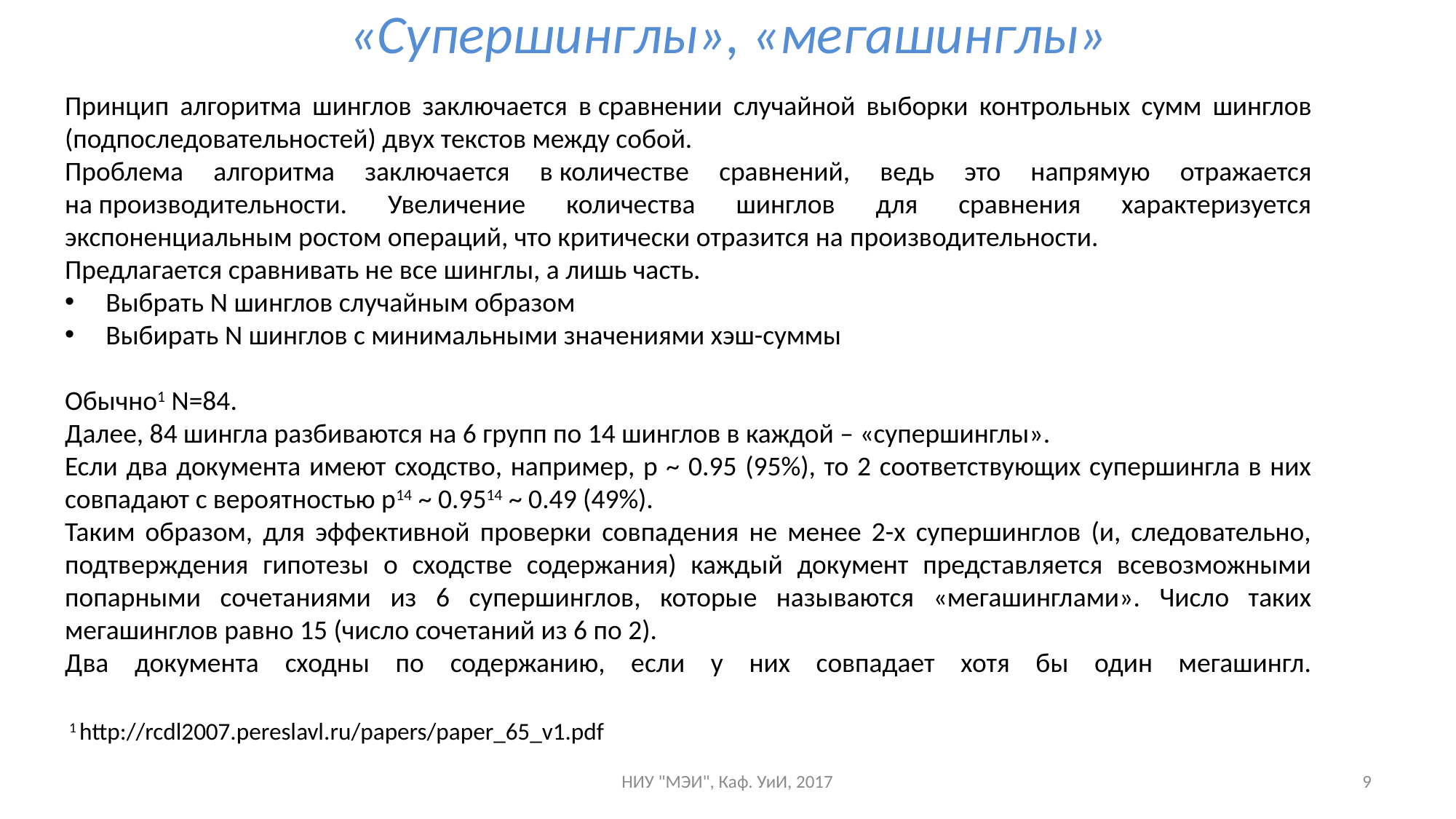

# «Супершинглы», «мегашинглы»
Принцип алгоритма шинглов заключается в сравнении случайной выборки контрольных сумм шинглов (подпоследовательностей) двух текстов между собой.
Проблема алгоритма заключается в количестве сравнений, ведь это напрямую отражается на производительности. Увеличение количества шинглов для сравнения характеризуется экспоненциальным ростом операций, что критически отразится на производительности.
Предлагается сравнивать не все шинглы, а лишь часть.
Выбрать N шинглов случайным образом
Выбирать N шинглов с минимальными значениями хэш-суммы

Обычно1 N=84.
Далее, 84 шингла разбиваются на 6 групп по 14 шинглов в каждой – «супершинглы».
Если два документа имеют сходство, например, p ~ 0.95 (95%), то 2 соответствующих супершингла в них совпадают с вероятностью p14 ~ 0.9514 ~ 0.49 (49%).
Таким образом, для эффективной проверки совпадения не менее 2-х супершинглов (и, следовательно, подтверждения гипотезы о сходстве содержания) каждый документ представляется всевозможными попарными сочетаниями из 6 супершинглов, которые называются «мегашинглами». Число таких мегашинглов равно 15 (число сочетаний из 6 по 2).
Два документа сходны по содержанию, если у них совпадает хотя бы один мегашингл.
1 http://rcdl2007.pereslavl.ru/papers/paper_65_v1.pdf
НИУ "МЭИ", Каф. УиИ, 2017
9